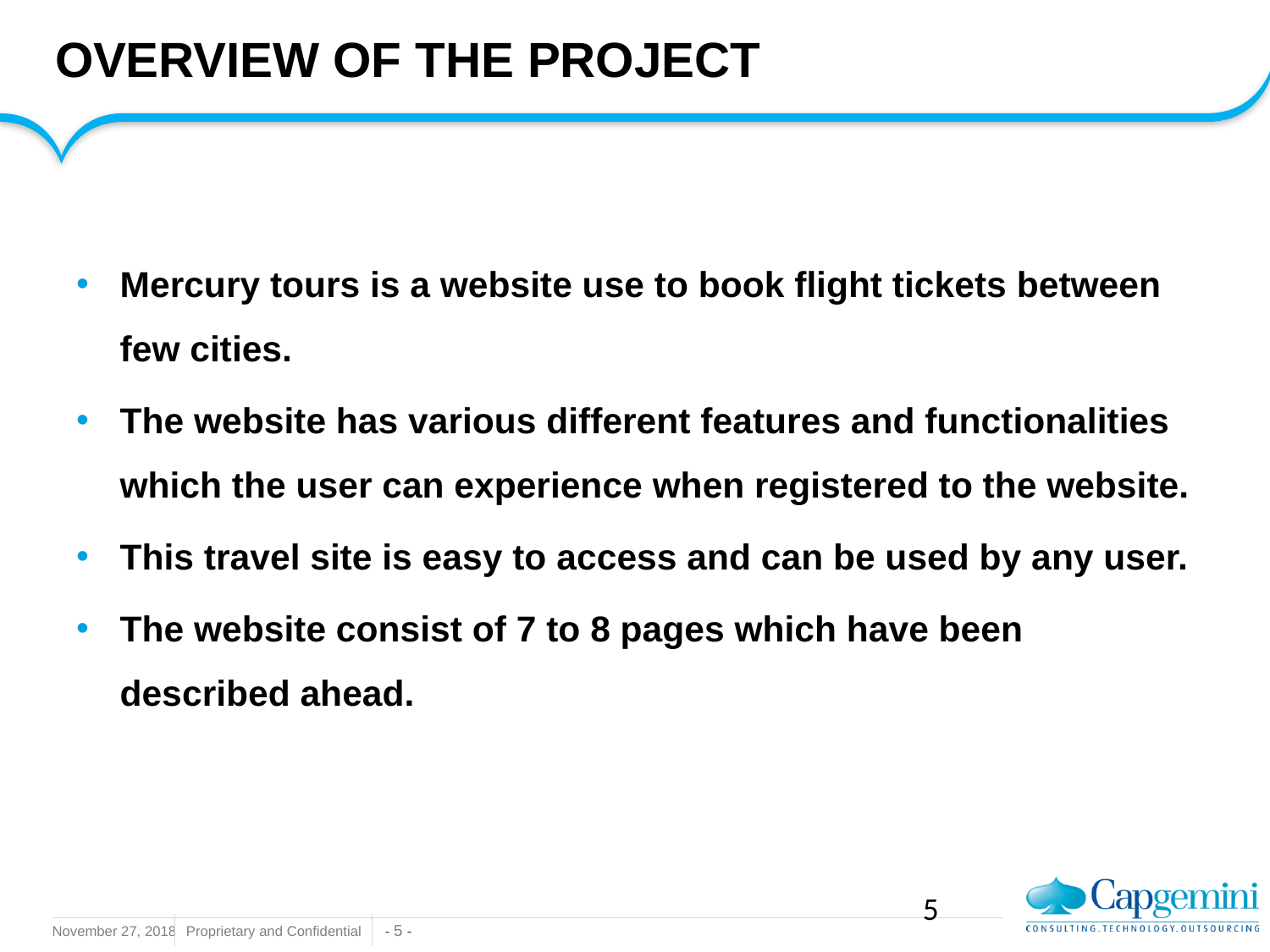

# OVERVIEW OF THE PROJECT

Mercury tours is a website use to book flight tickets between few cities.
The website has various different features and functionalities which the user can experience when registered to the website.
This travel site is easy to access and can be used by any user.
The website consist of 7 to 8 pages which have been described ahead.
5